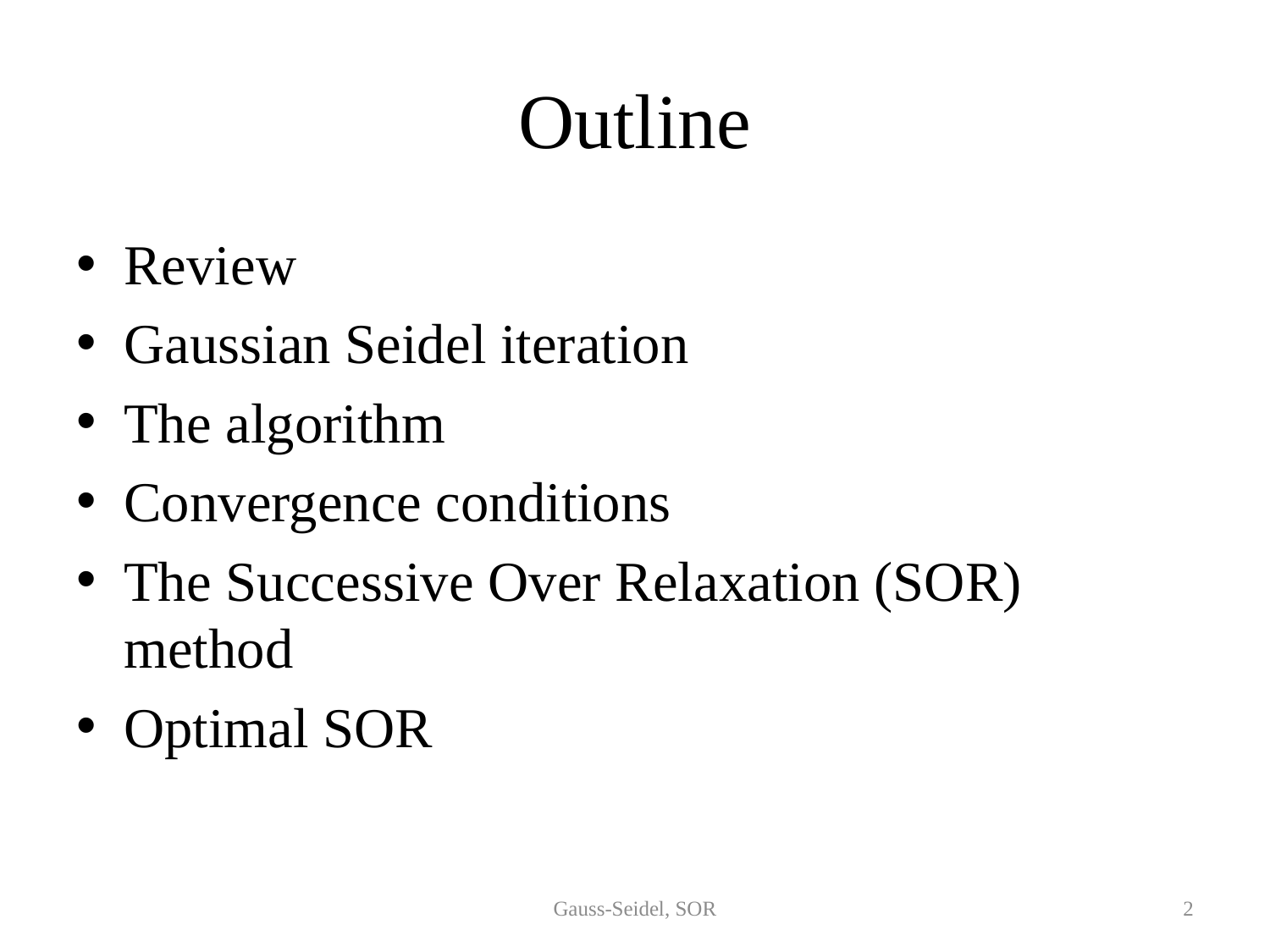

# Outline
Review
Gaussian Seidel iteration
The algorithm
Convergence conditions
The Successive Over Relaxation (SOR) method
Optimal SOR

Gauss-Seidel, SOR
2